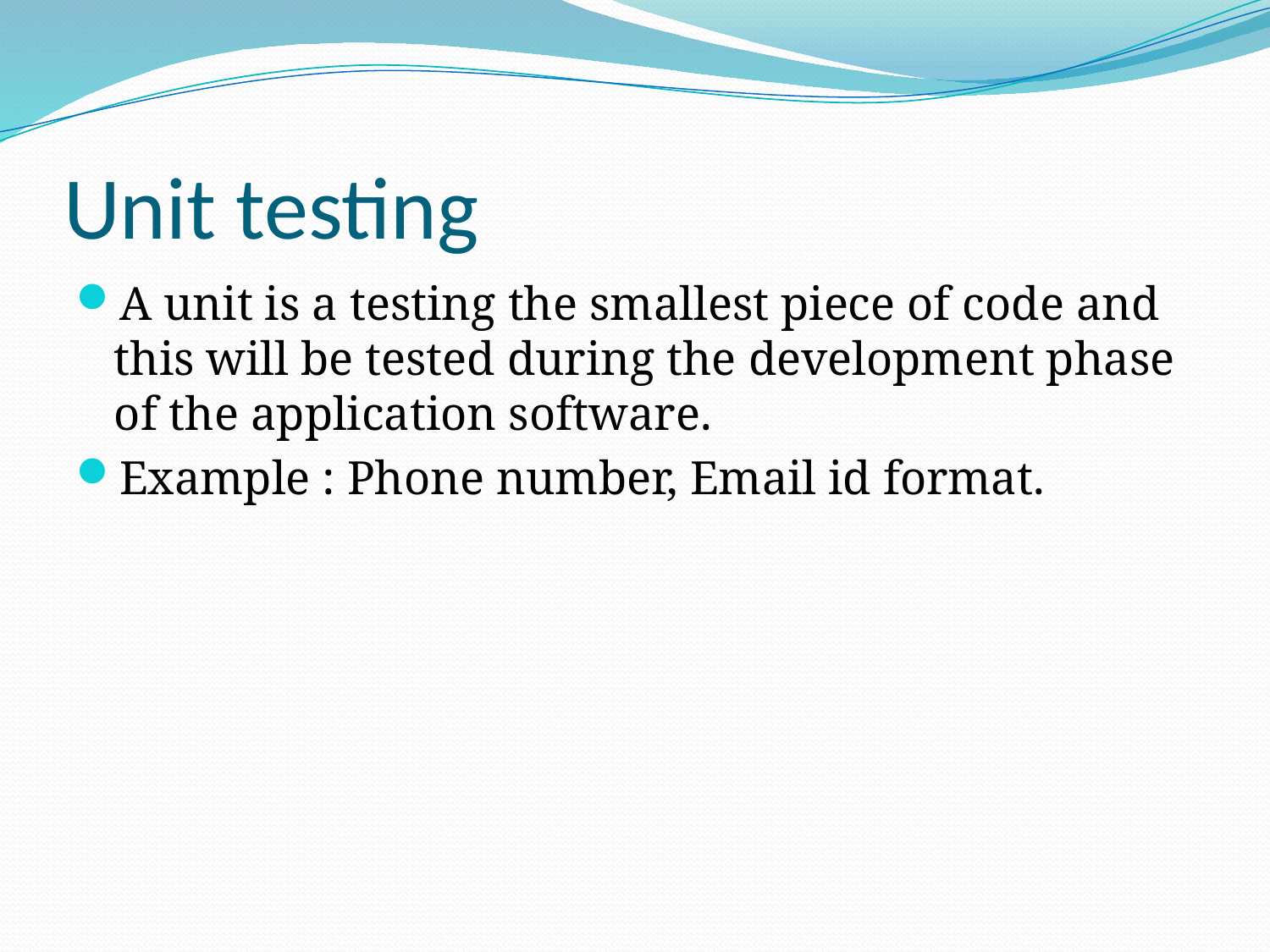

# Unit testing
A unit is a testing the smallest piece of code and this will be tested during the development phase of the application software.
Example : Phone number, Email id format.